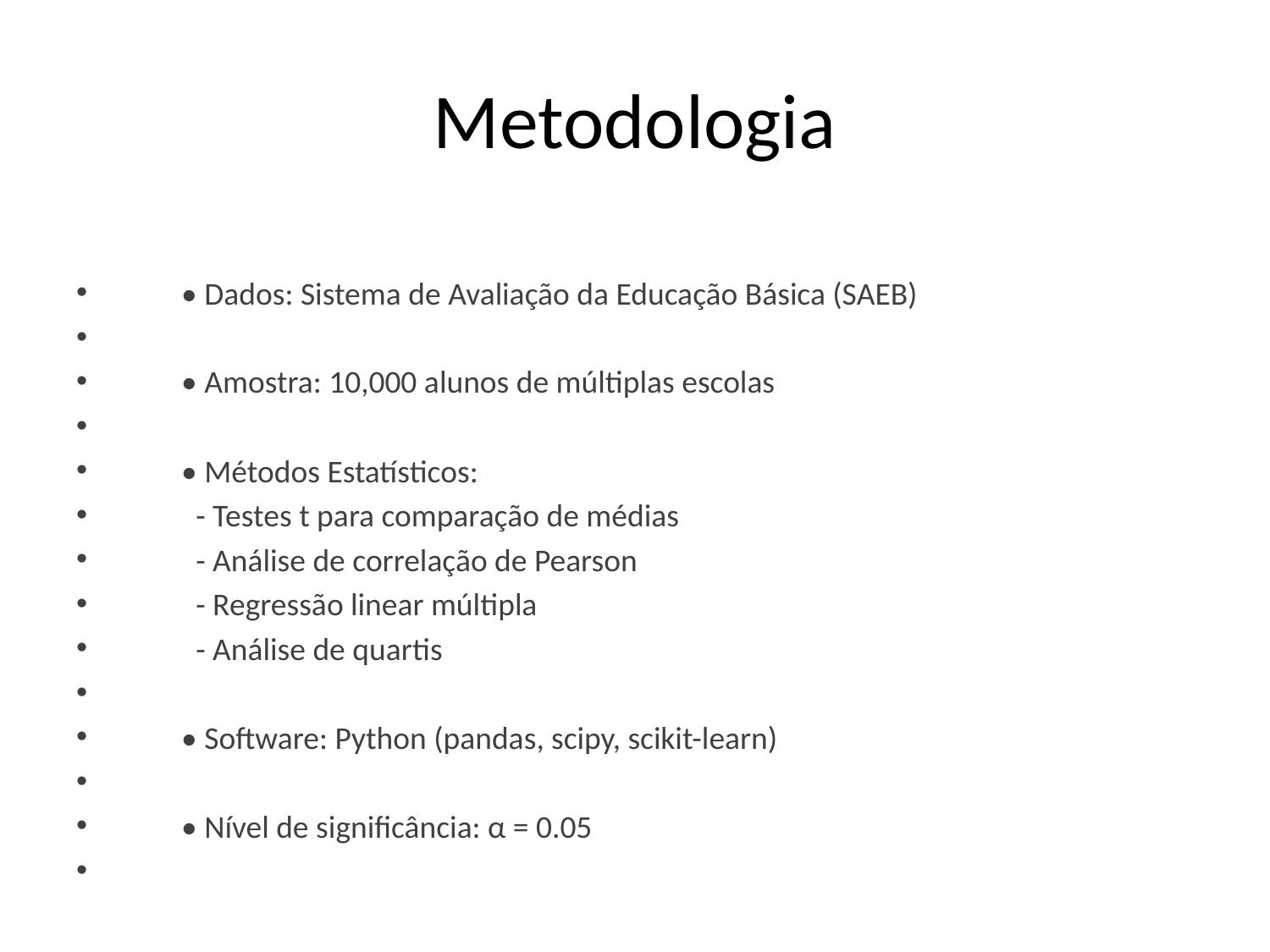

# Metodologia

        • Dados: Sistema de Avaliação da Educação Básica (SAEB)

        • Amostra: 10,000 alunos de múltiplas escolas

        • Métodos Estatísticos:
          - Testes t para comparação de médias
          - Análise de correlação de Pearson
          - Regressão linear múltipla
          - Análise de quartis

        • Software: Python (pandas, scipy, scikit-learn)

        • Nível de significância: α = 0.05